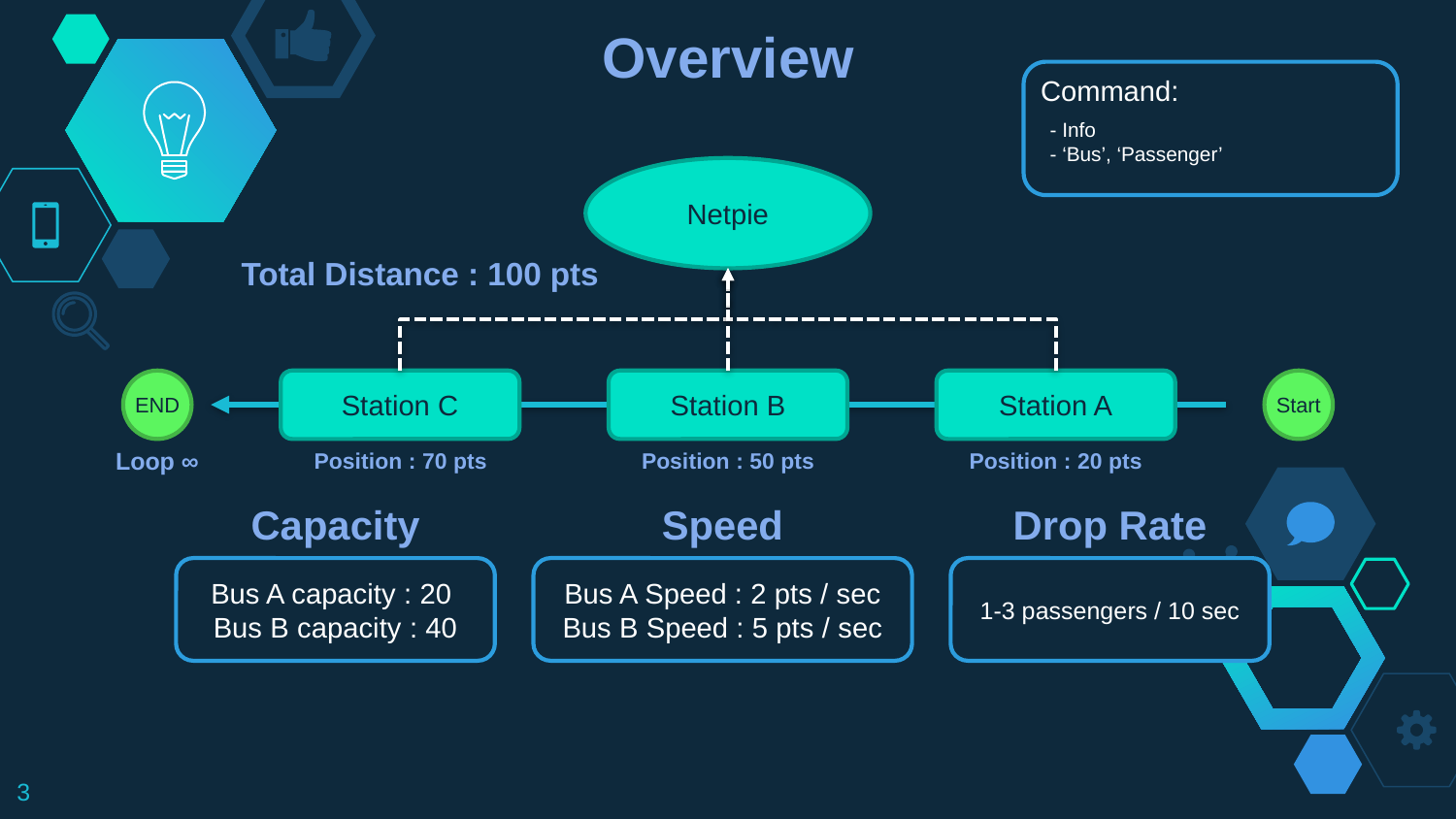

Overview

Command:
- Info
- ‘Bus’, ‘Passenger’
Netpie
Total Distance : 100 pts
Station C
Station B
Station A
END
Start
Loop ∞
Position : 70 pts
Position : 50 pts
Position : 20 pts
Capacity
Speed
Drop Rate
Bus A capacity : 20
Bus B capacity : 40
Bus A Speed : 2 pts / sec
Bus B Speed : 5 pts / sec
1-3 passengers / 10 sec
3